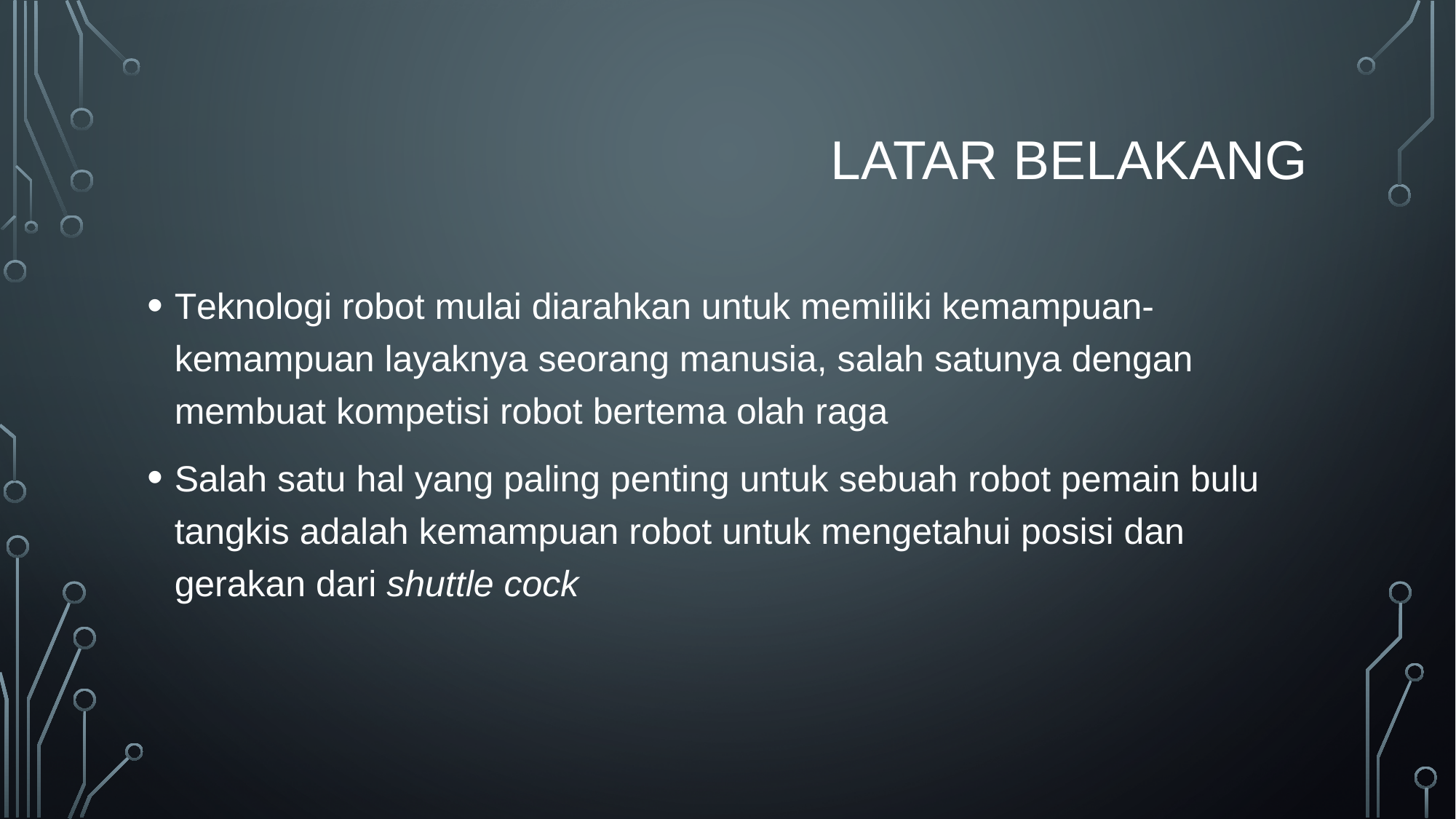

# Latar belakang
Teknologi robot mulai diarahkan untuk memiliki kemampuan-kemampuan layaknya seorang manusia, salah satunya dengan membuat kompetisi robot bertema olah raga
Salah satu hal yang paling penting untuk sebuah robot pemain bulu tangkis adalah kemampuan robot untuk mengetahui posisi dan gerakan dari shuttle cock